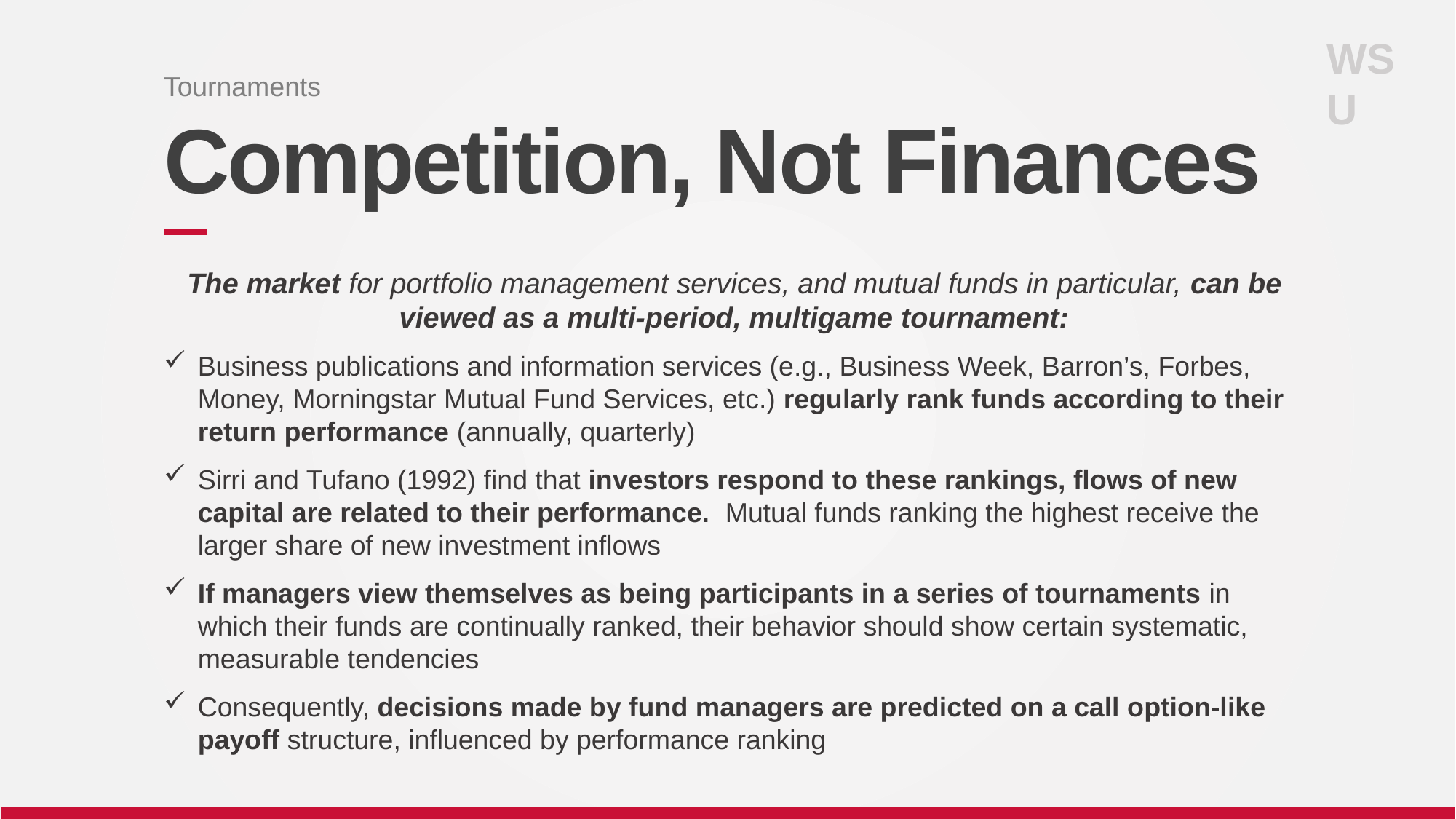

WSU
Tournaments
# Competition, Not Finances

The market for portfolio management services, and mutual funds in particular, can be viewed as a multi-period, multigame tournament:
Business publications and information services (e.g., Business Week, Barron’s, Forbes, Money, Morningstar Mutual Fund Services, etc.) regularly rank funds according to their return performance (annually, quarterly)
Sirri and Tufano (1992) find that investors respond to these rankings, flows of new capital are related to their performance.  Mutual funds ranking the highest receive the larger share of new investment inflows
If managers view themselves as being participants in a series of tournaments in which their funds are continually ranked, their behavior should show certain systematic, measurable tendencies
Consequently, decisions made by fund managers are predicted on a call option-like payoff structure, influenced by performance ranking